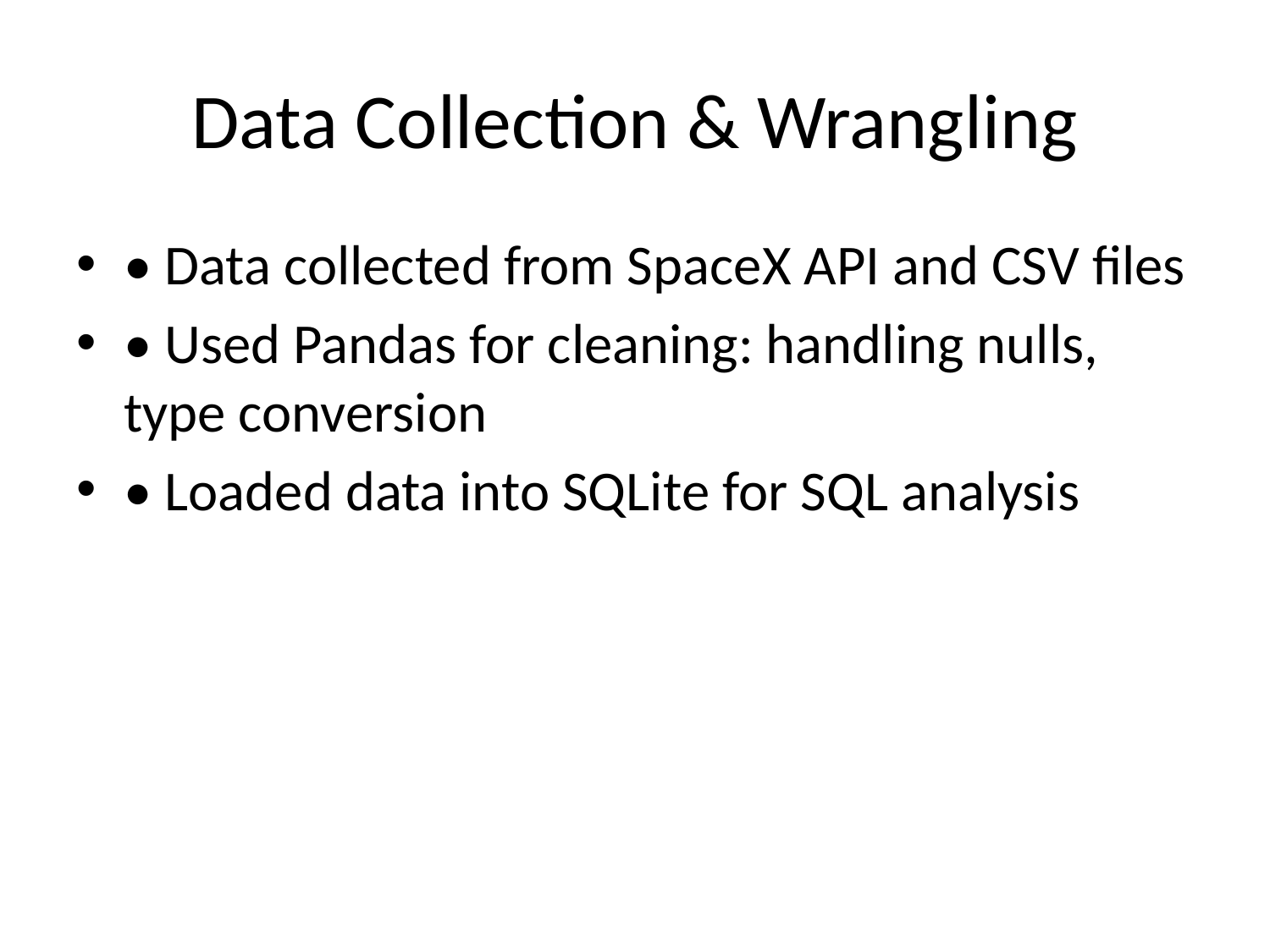

# Data Collection & Wrangling
• Data collected from SpaceX API and CSV files
• Used Pandas for cleaning: handling nulls, type conversion
• Loaded data into SQLite for SQL analysis